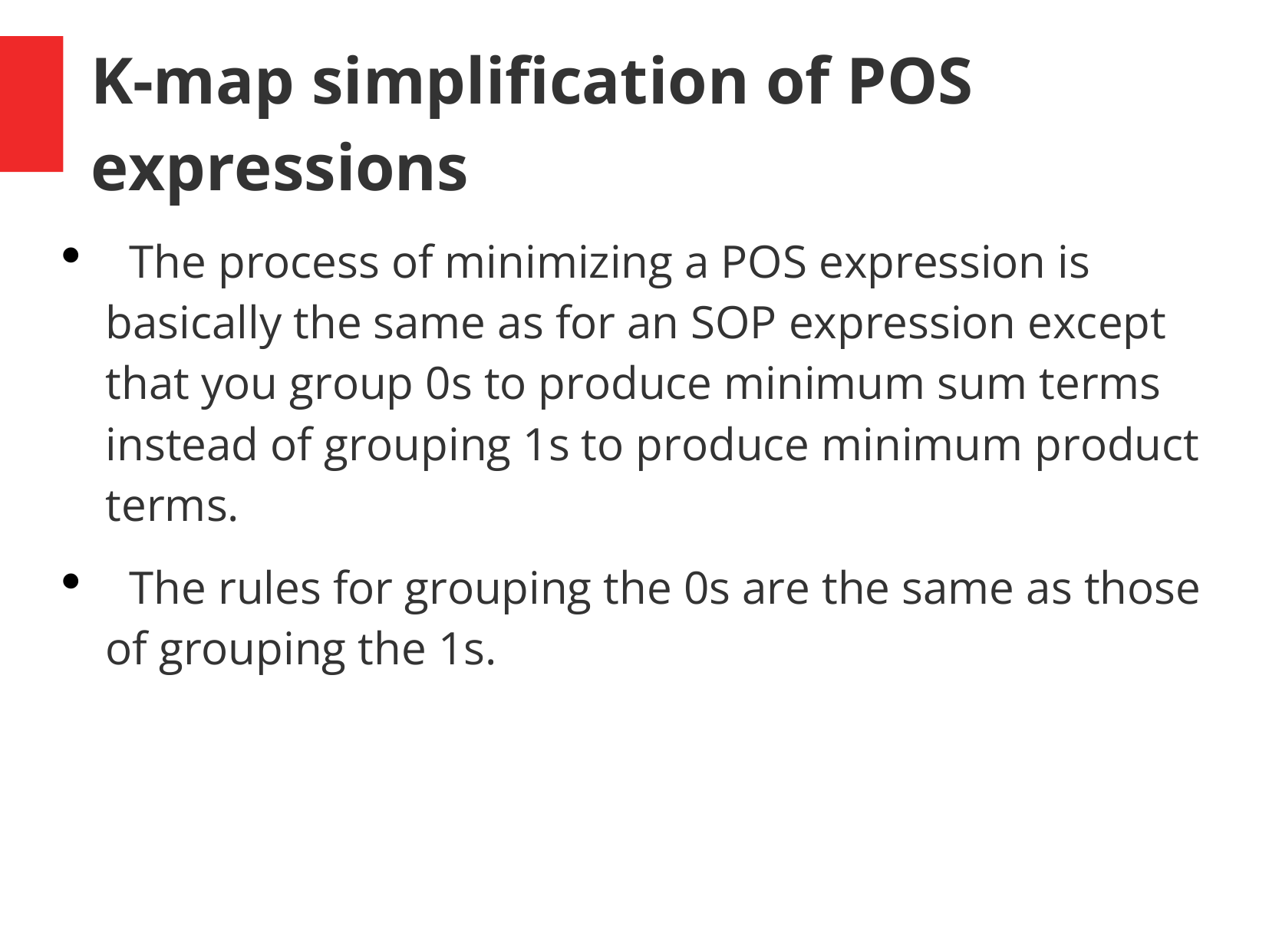

# K-map simplification of POS expressions
  The process of minimizing a POS expression is basically the same as for an SOP expression except that you group 0s to produce minimum sum terms instead of grouping 1s to produce minimum product terms.
  The rules for grouping the 0s are the same as those of grouping the 1s.